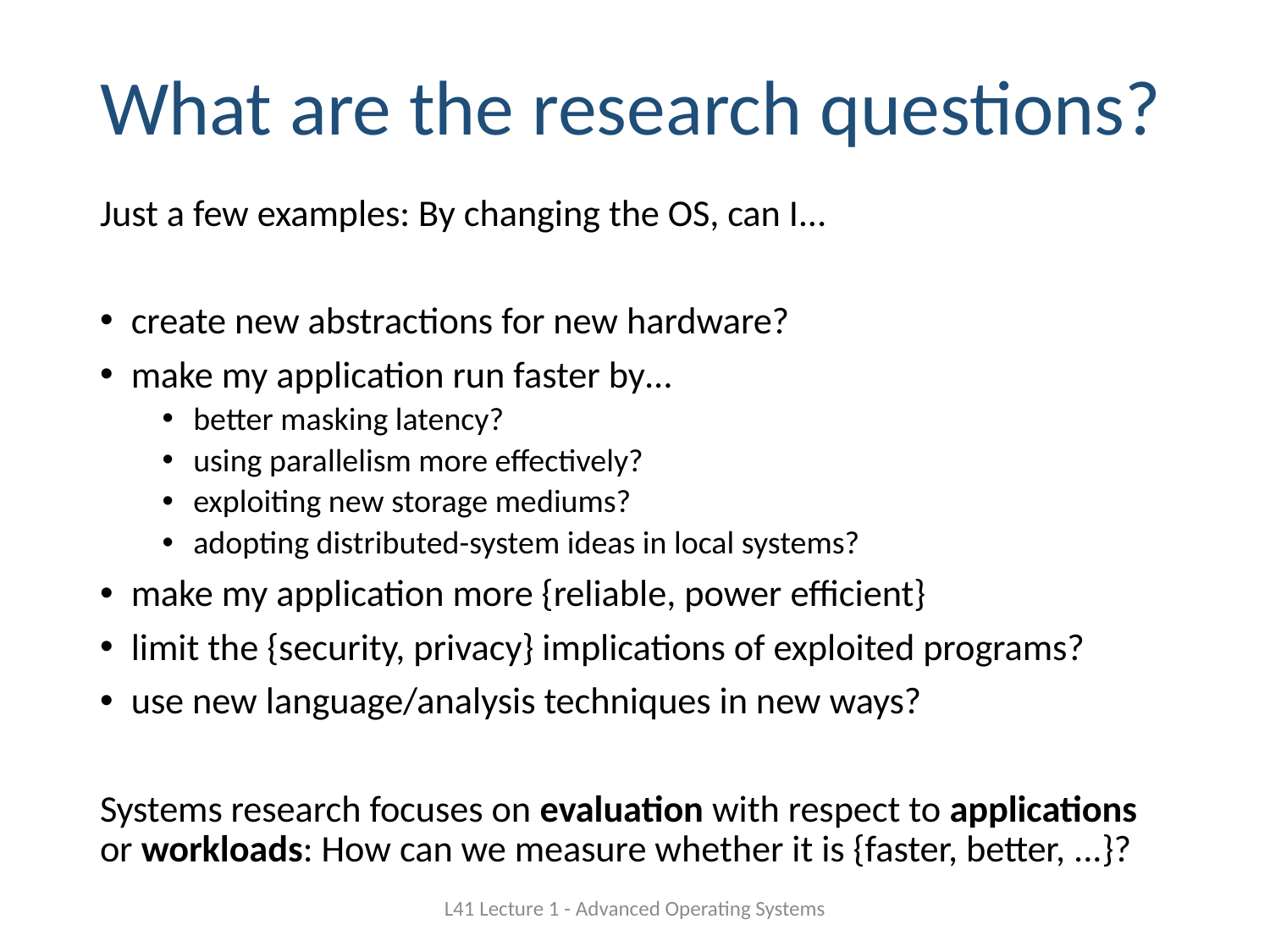

# What are the research questions?
Just a few examples: By changing the OS, can I…

create new abstractions for new hardware?
make my application run faster by…
better masking latency?
using parallelism more effectively?
exploiting new storage mediums?
adopting distributed-system ideas in local systems?
make my application more {reliable, power efficient}
limit the {security, privacy} implications of exploited programs?
use new language/analysis techniques in new ways?

Systems research focuses on evaluation with respect to applications or workloads: How can we measure whether it is {faster, better, ...}?
L41 Lecture 1 - Advanced Operating Systems